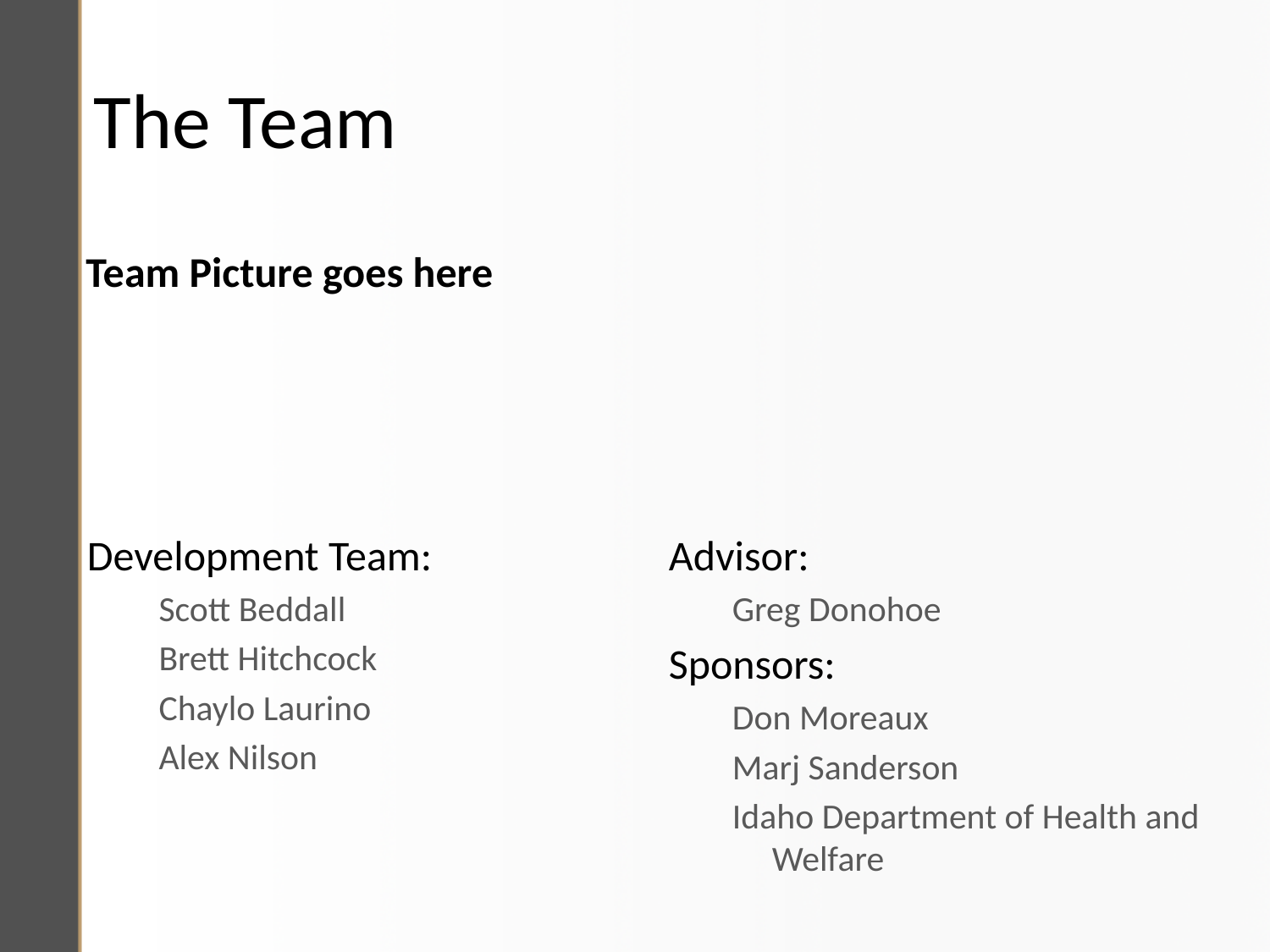

# The Team
 Team Picture goes here

Development Team:
 Scott Beddall
 Brett Hitchcock
 Chaylo Laurino
 Alex Nilson

Advisor:
Greg Donohoe
Sponsors:
Don Moreaux
Marj Sanderson
Idaho Department of Health and Welfare